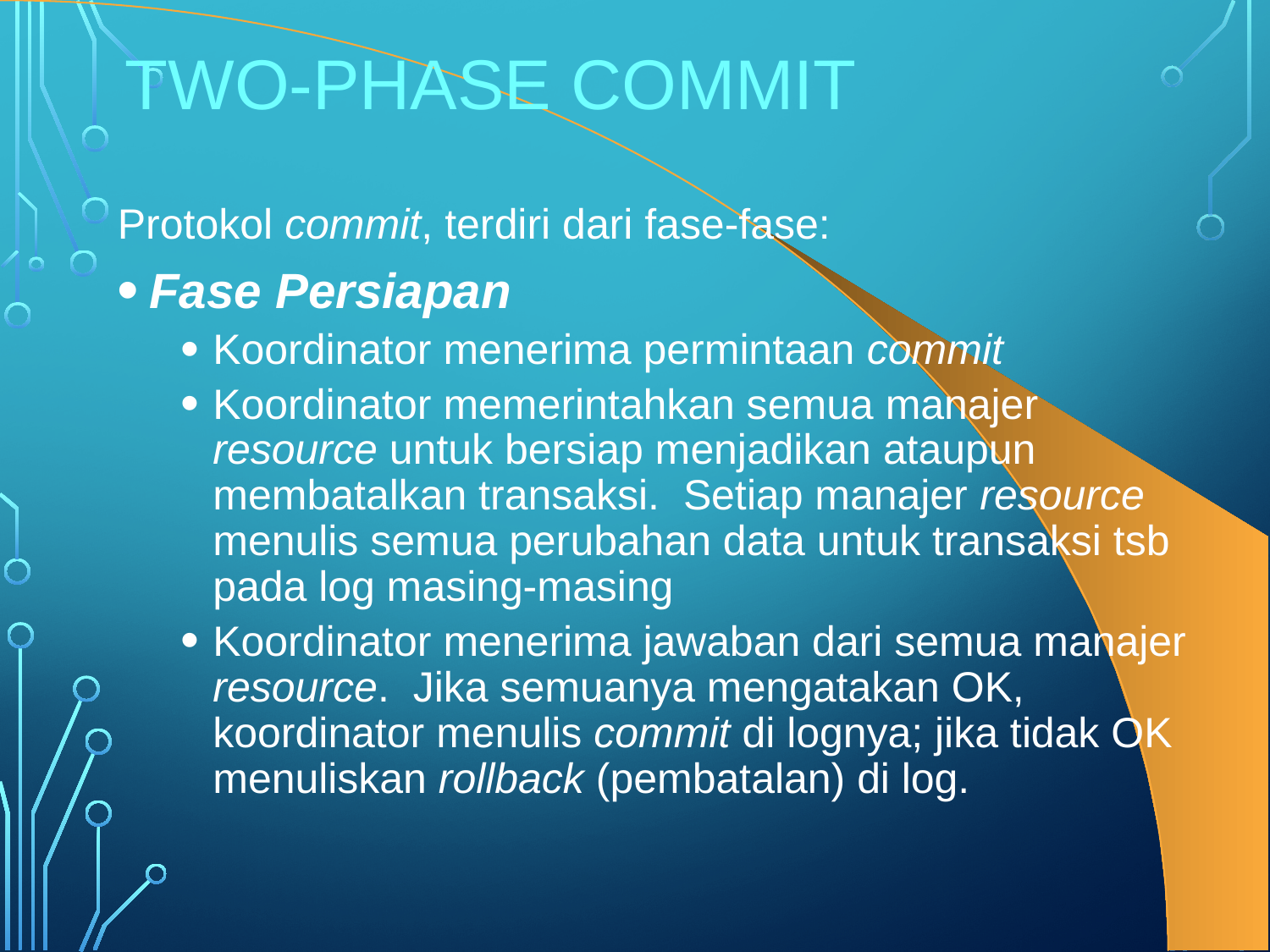

# Two-Phase Commit
Protokol commit, terdiri dari fase-fase:
Fase Persiapan
Koordinator menerima permintaan commit
Koordinator memerintahkan semua manajer resource untuk bersiap menjadikan ataupun membatalkan transaksi.  Setiap manajer resource menulis semua perubahan data untuk transaksi tsb pada log masing-masing
Koordinator menerima jawaban dari semua manajer resource.  Jika semuanya mengatakan OK, koordinator menulis commit di lognya; jika tidak OK menuliskan rollback (pembatalan) di log.